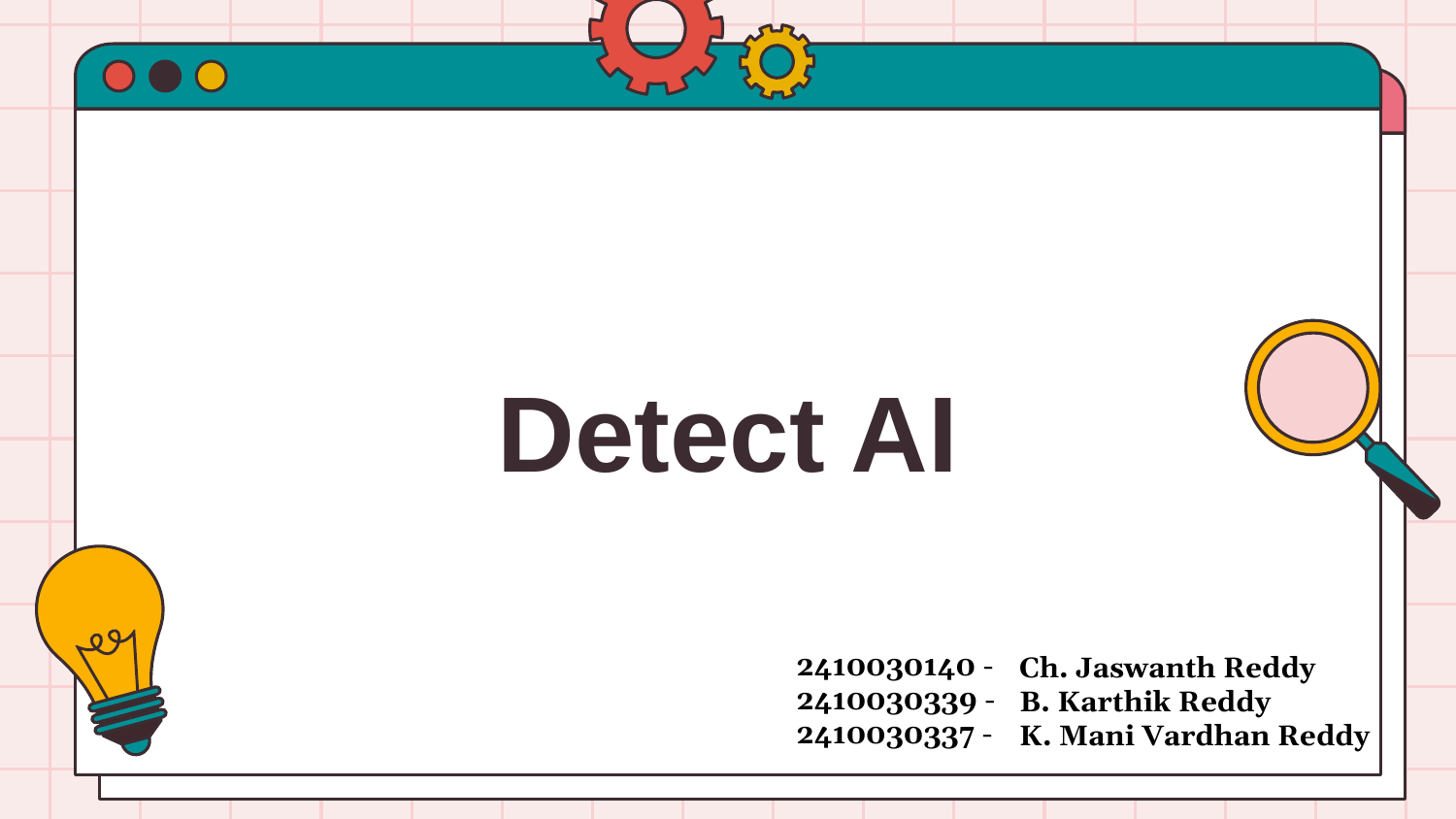

# Detect AI
2410030140 -
2410030339 -
2410030337 -
Ch. Jaswanth Reddy
B. Karthik Reddy
K. Mani Vardhan Reddy